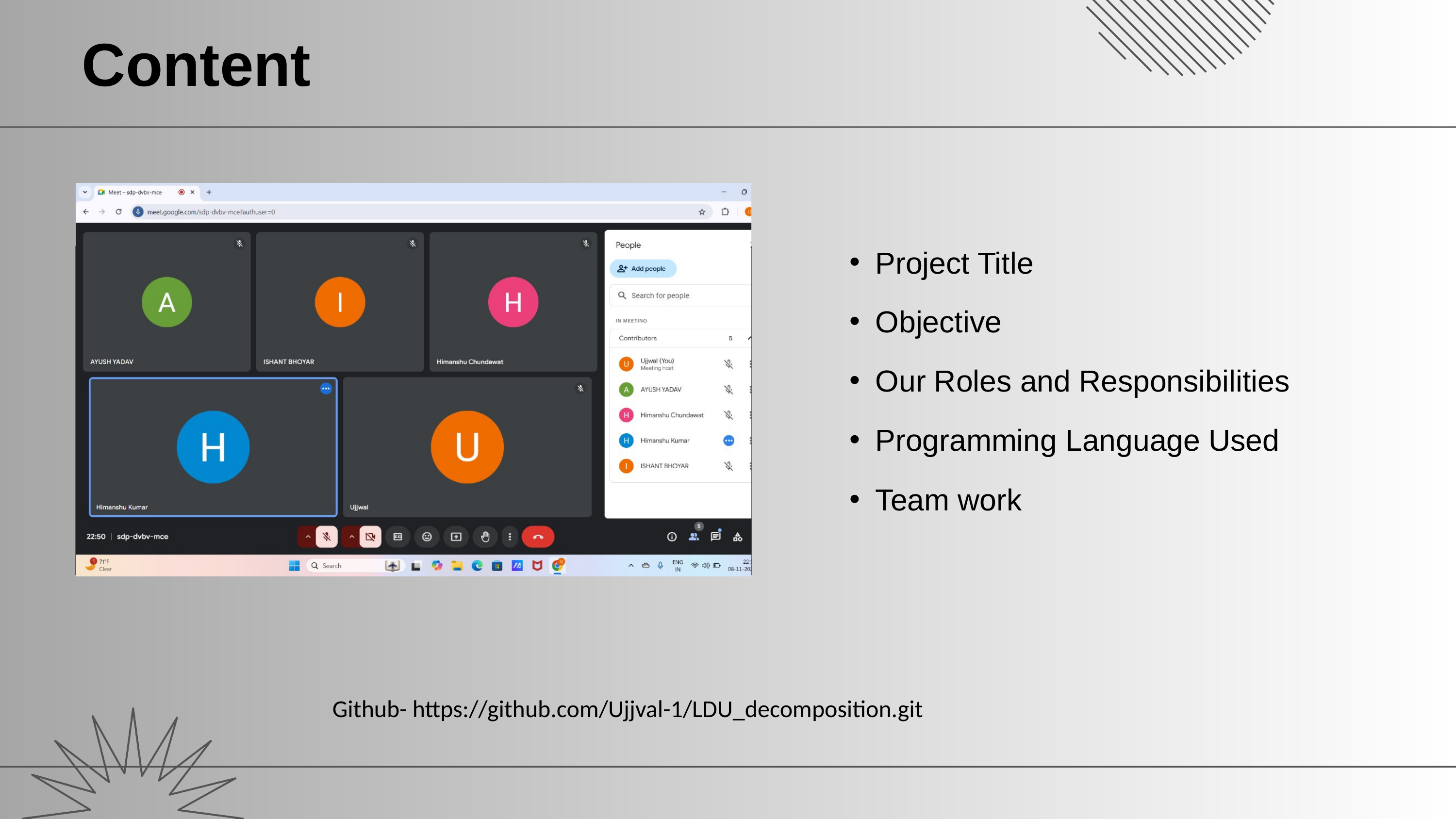

Content

Project Title

Objective
Our Roles and Responsibilities
Programming Language Used
Team work
# Github- https://github.com/Ujjval-1/LDU_decomposition.git